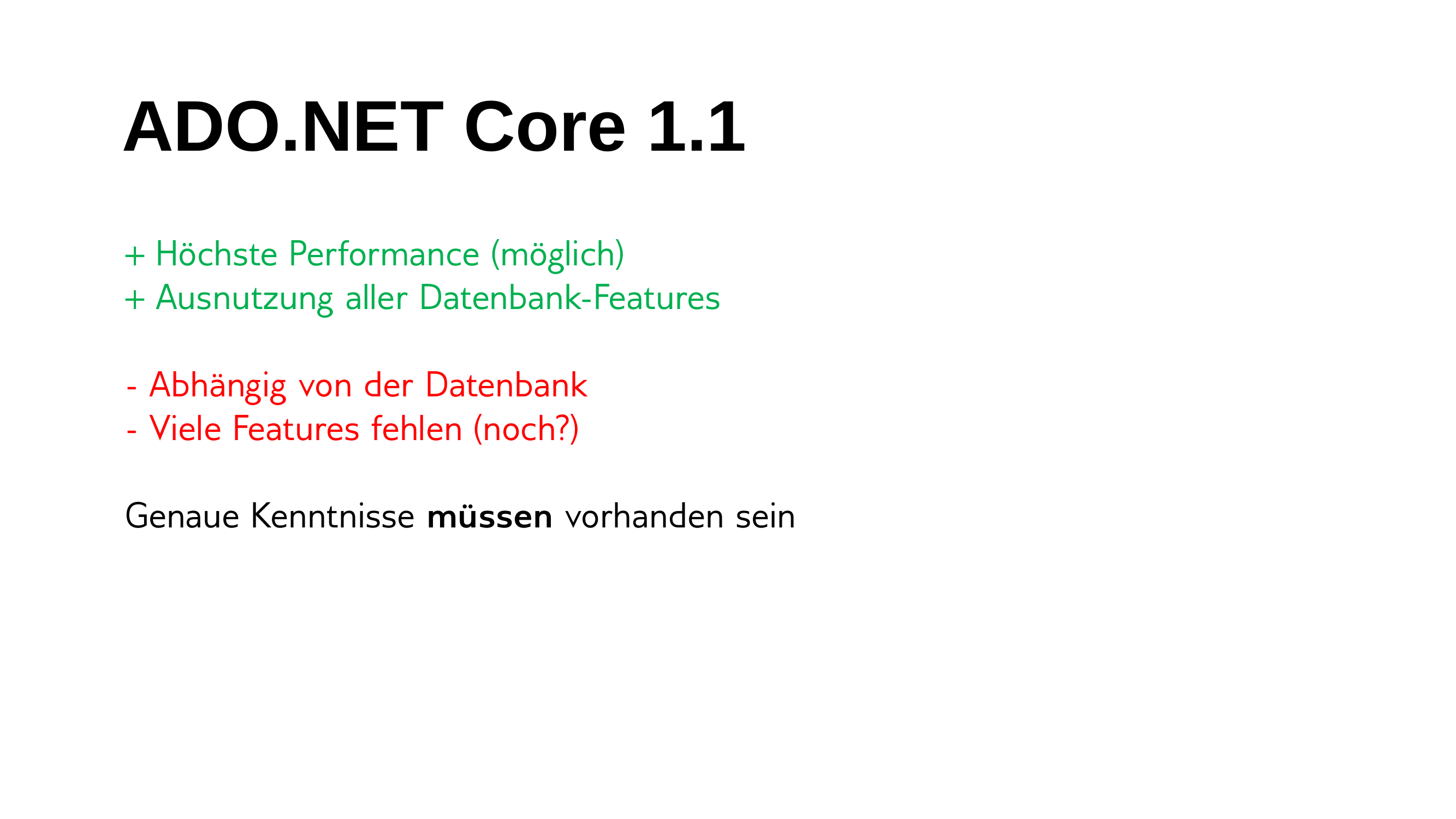

# ADO.NET Core 1.1
+ Höchste Performance (möglich)
+ Ausnutzung aller Datenbank-Features

- Abhängig von der Datenbank
- Viele Features fehlen (noch?)

Genaue Kenntnisse müssen vorhanden sein